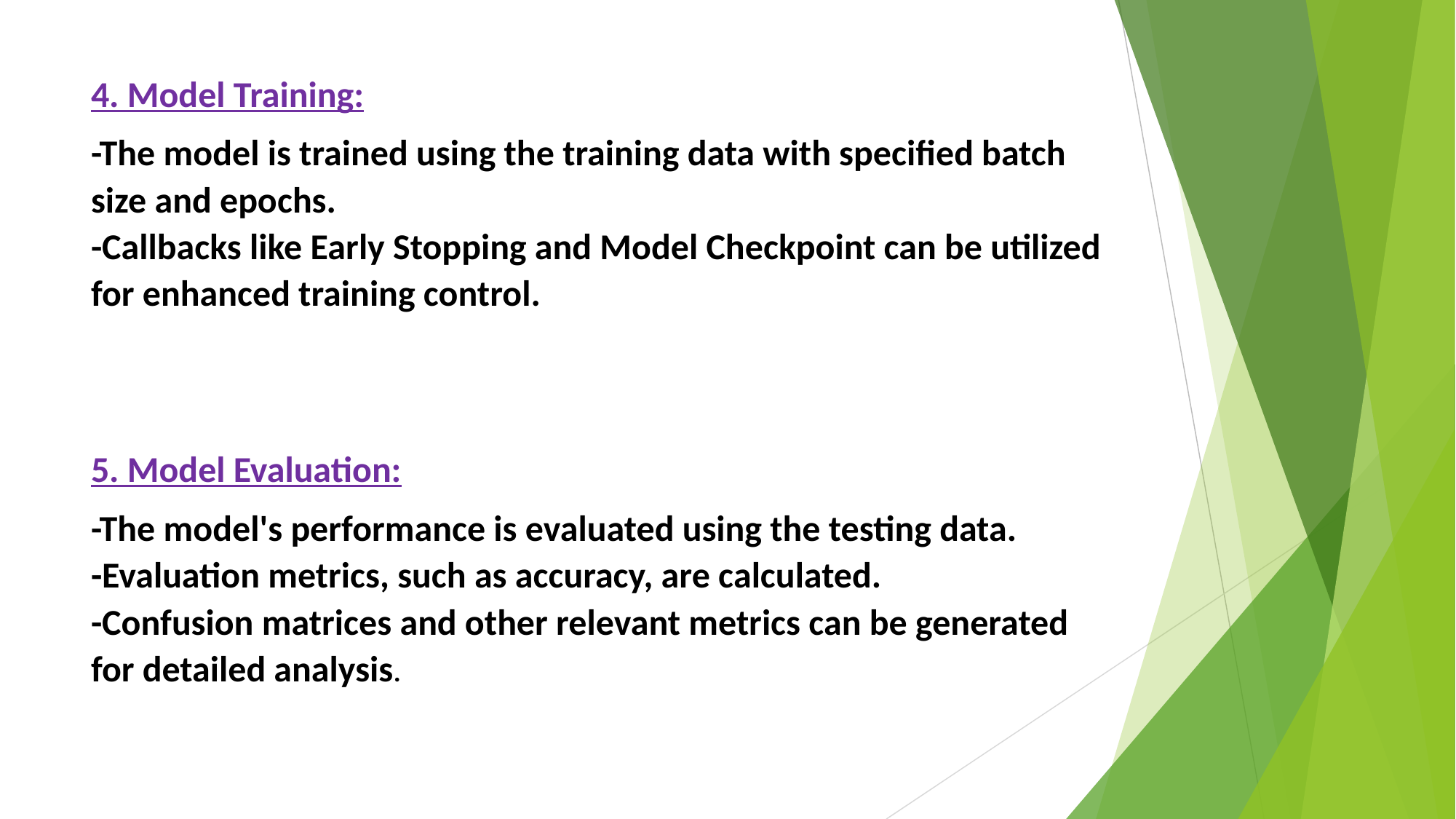

4. Model Training:
-The model is trained using the training data with specified batch size and epochs.
-Callbacks like Early Stopping and Model Checkpoint can be utilized for enhanced training control.

5. Model Evaluation:
-The model's performance is evaluated using the testing data.
-Evaluation metrics, such as accuracy, are calculated.
-Confusion matrices and other relevant metrics can be generated for detailed analysis.